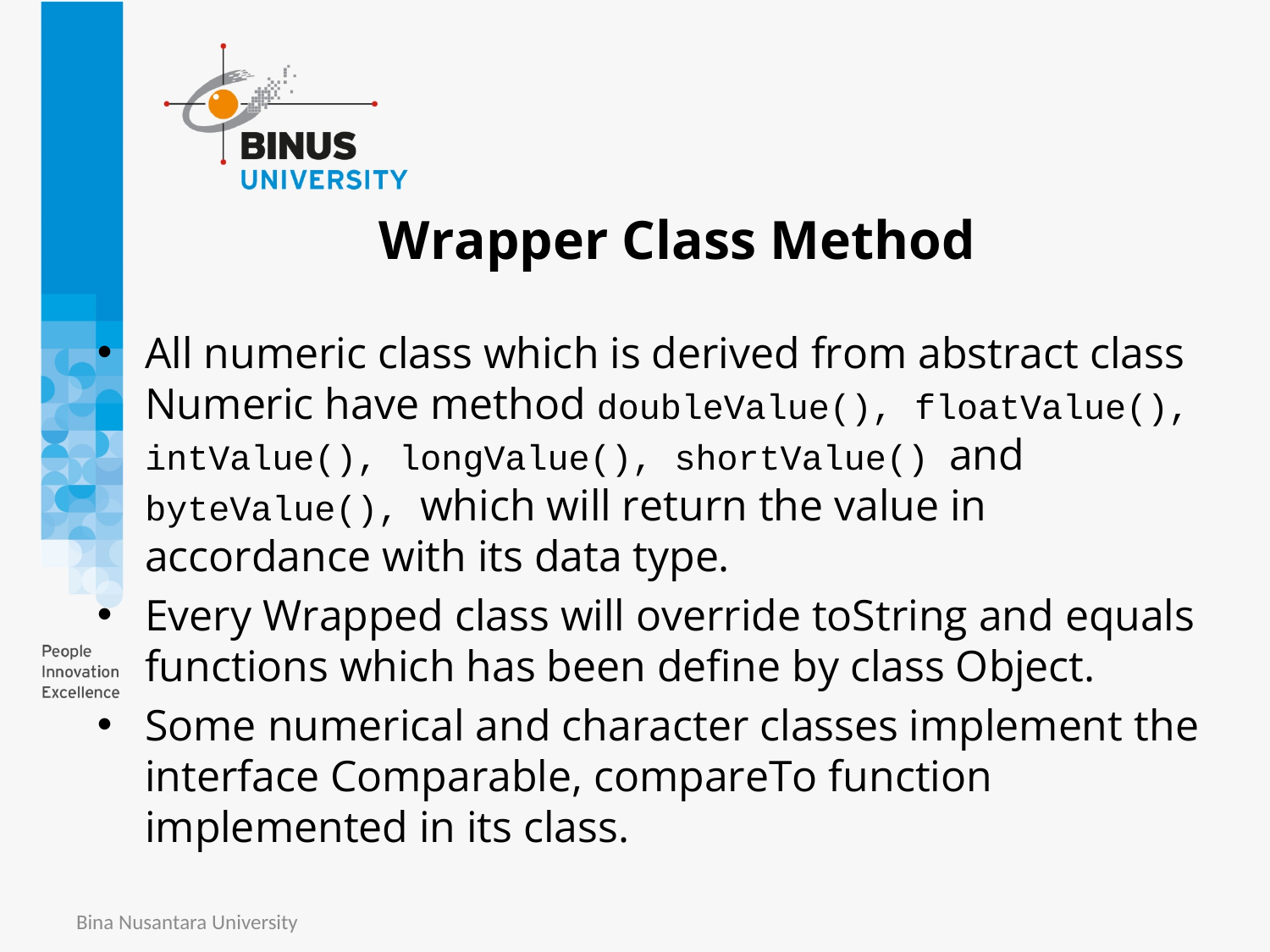

# Wrapper Class Method
All numeric class which is derived from abstract class Numeric have method doubleValue(), floatValue(), intValue(), longValue(), shortValue() and byteValue(), which will return the value in accordance with its data type.
Every Wrapped class will override toString and equals functions which has been define by class Object.
Some numerical and character classes implement the interface Comparable, compareTo function implemented in its class.
Bina Nusantara University